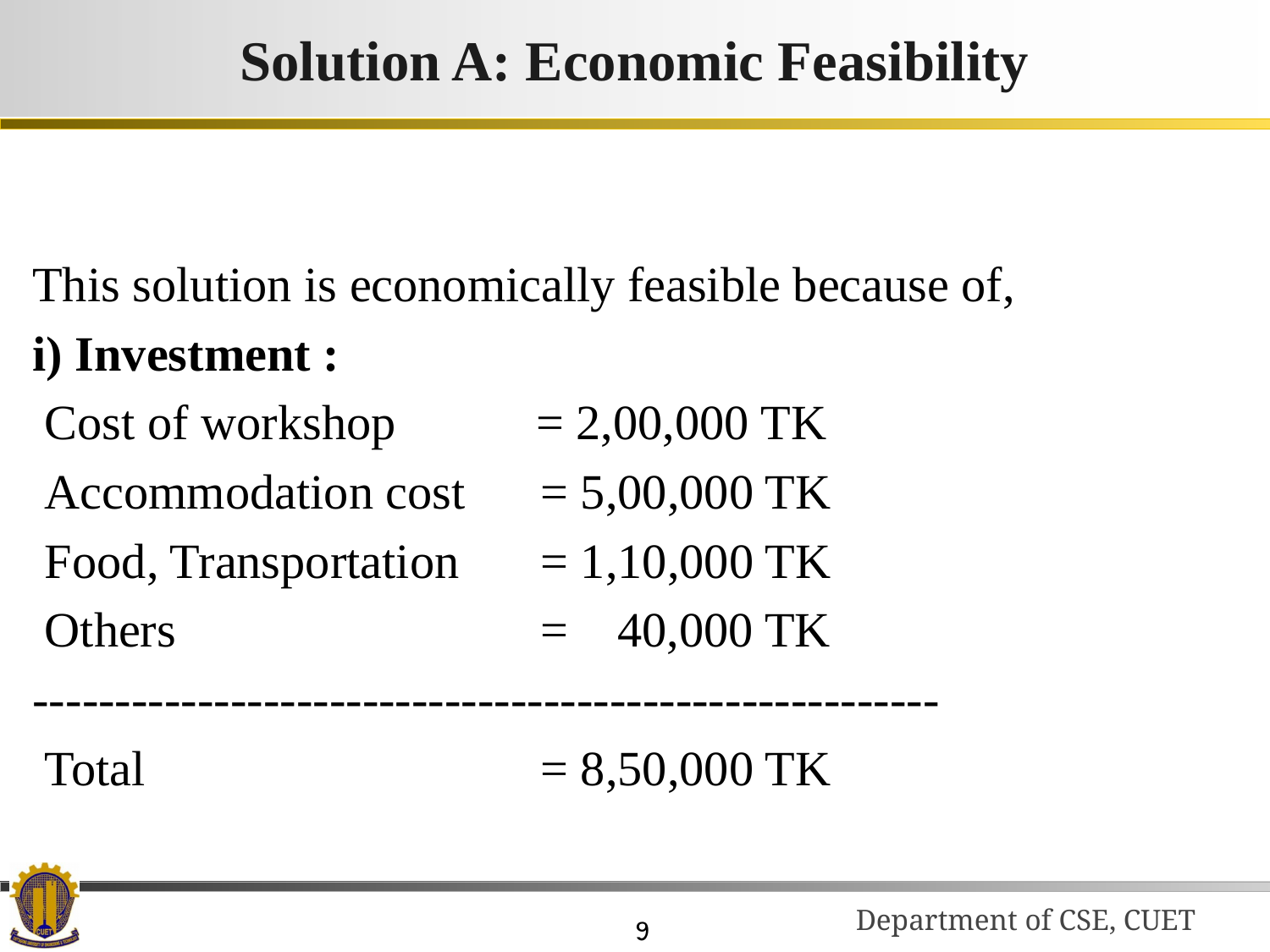

# Solution A: Economic Feasibility
This solution is economically feasible because of,
i) Investment :
 Cost of workshop	          = 2,00,000 TK
 Accommodation cost	= 5,00,000 TK
 Food, Transportation	= 1,10,000 TK
 Others 			=    40,000 TK
-------------------------------------------------------
 Total				= 8,50,000 TK